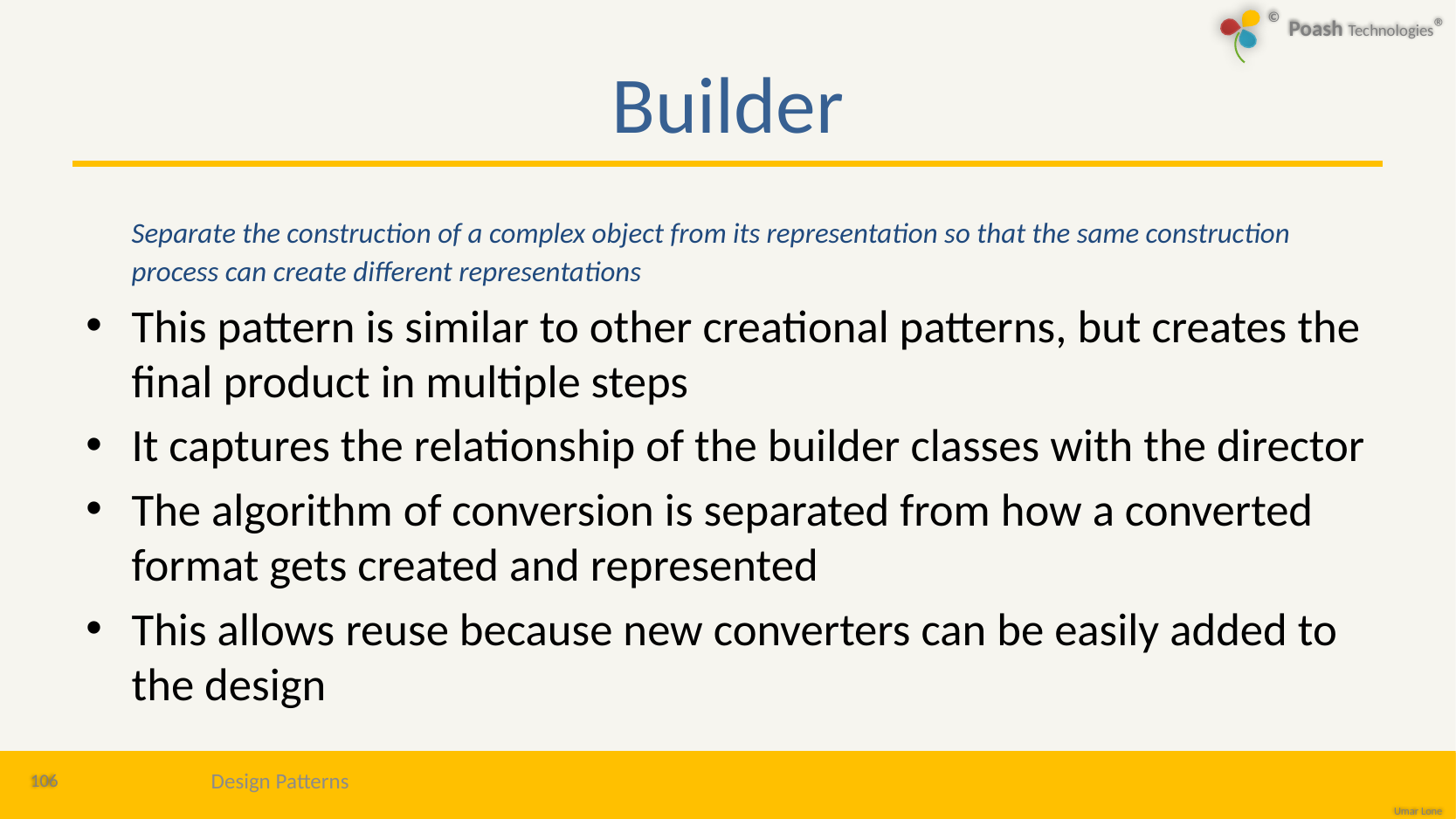

# Builder
	Separate the construction of a complex object from its representation so that the same construction process can create different representations
This pattern is similar to other creational patterns, but creates the final product in multiple steps
It captures the relationship of the builder classes with the director
The algorithm of conversion is separated from how a converted format gets created and represented
This allows reuse because new converters can be easily added to the design
106
Design Patterns